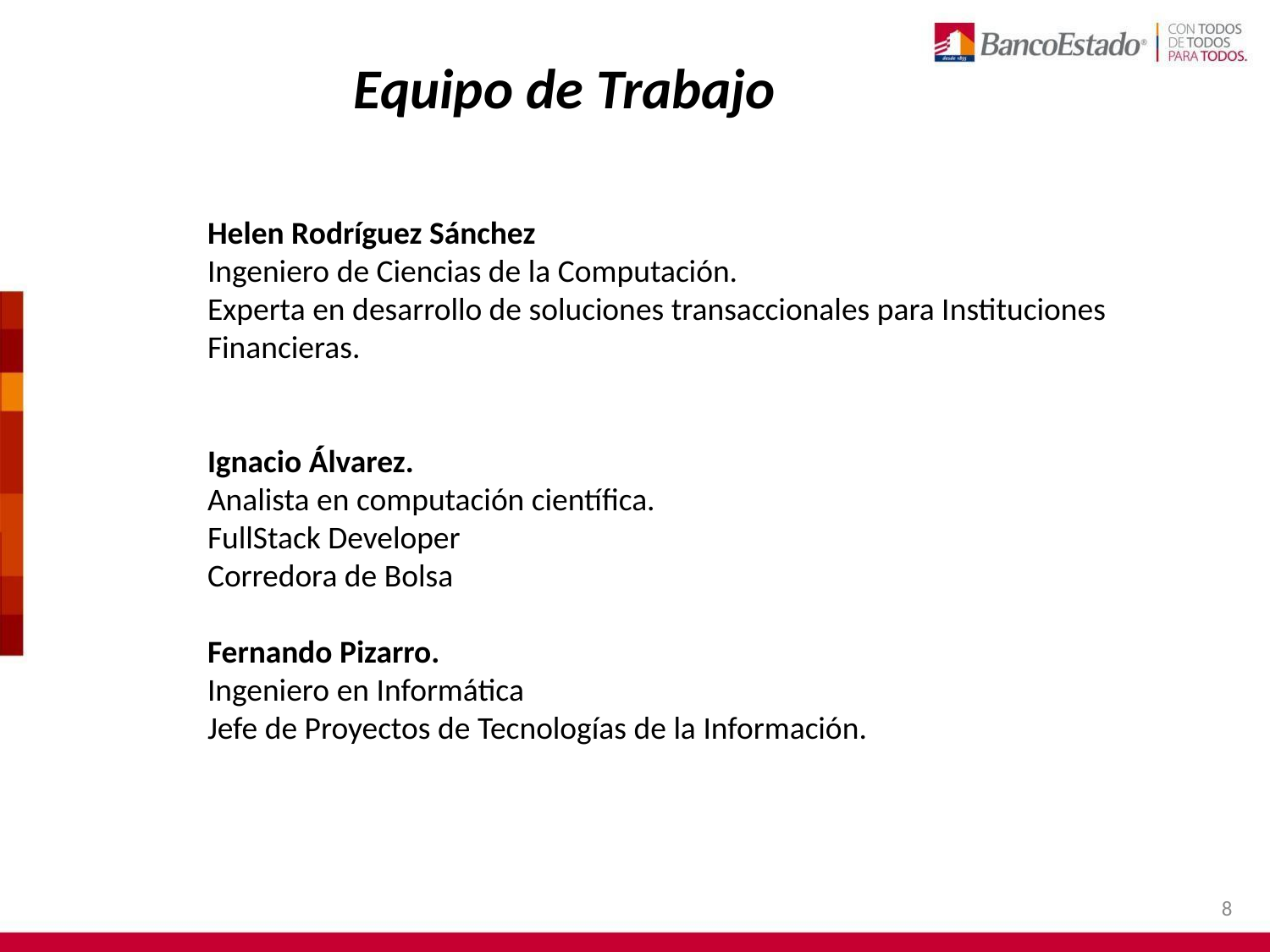

Equipo de Trabajo
Helen Rodríguez Sánchez
Ingeniero de Ciencias de la Computación.
Experta en desarrollo de soluciones transaccionales para Instituciones Financieras.

Ignacio Álvarez.
Analista en computación científica.
FullStack Developer
Corredora de Bolsa

Fernando Pizarro.
Ingeniero en Informática
Jefe de Proyectos de Tecnologías de la Información.

8